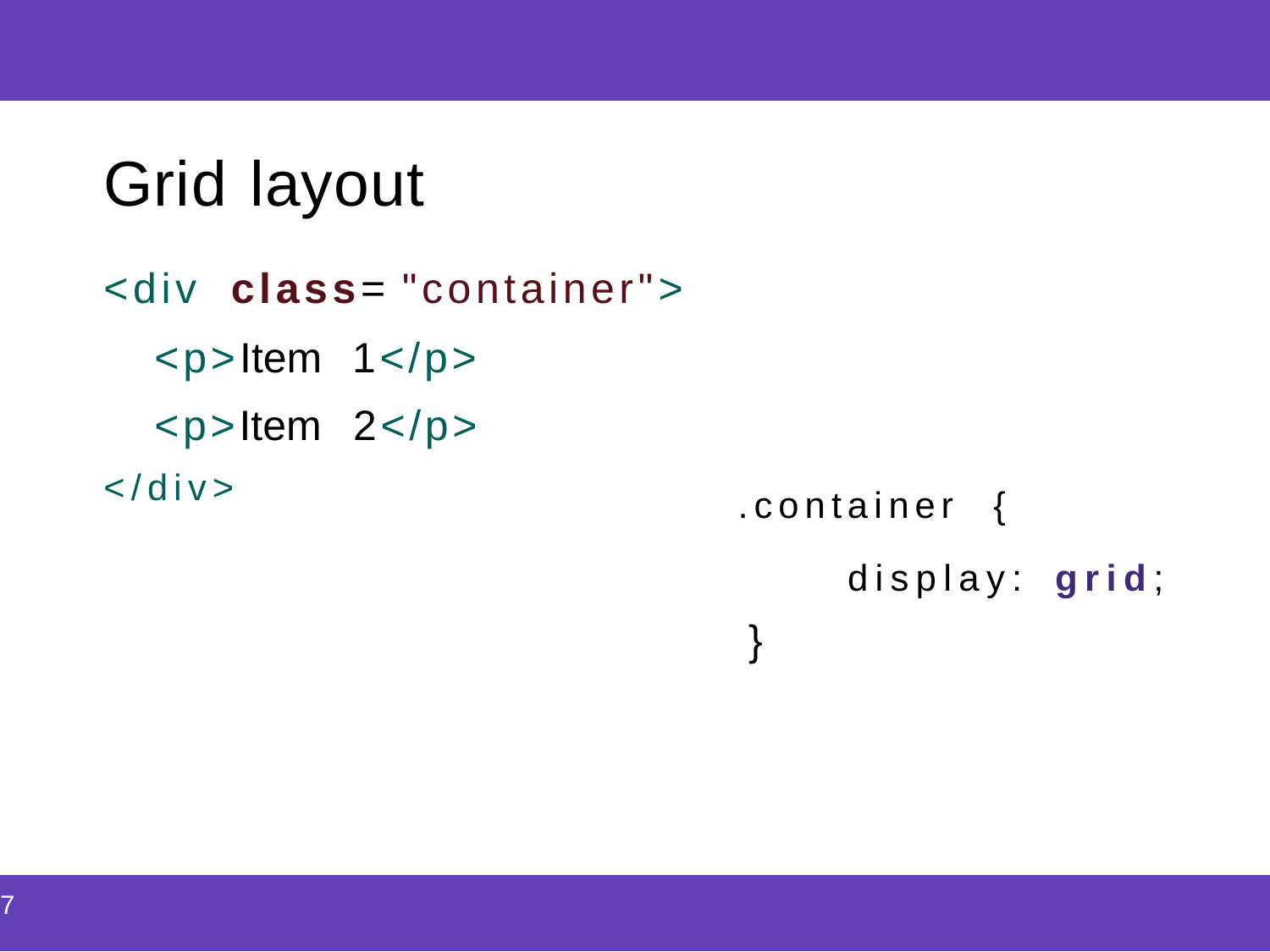

|  |
| --- |

Grid layout

<div  class= "container">

<p>Item  1</p>
<p>Item  2</p>
</div>                                            .container  {
display:  grid;
}
| 7 |
| --- |